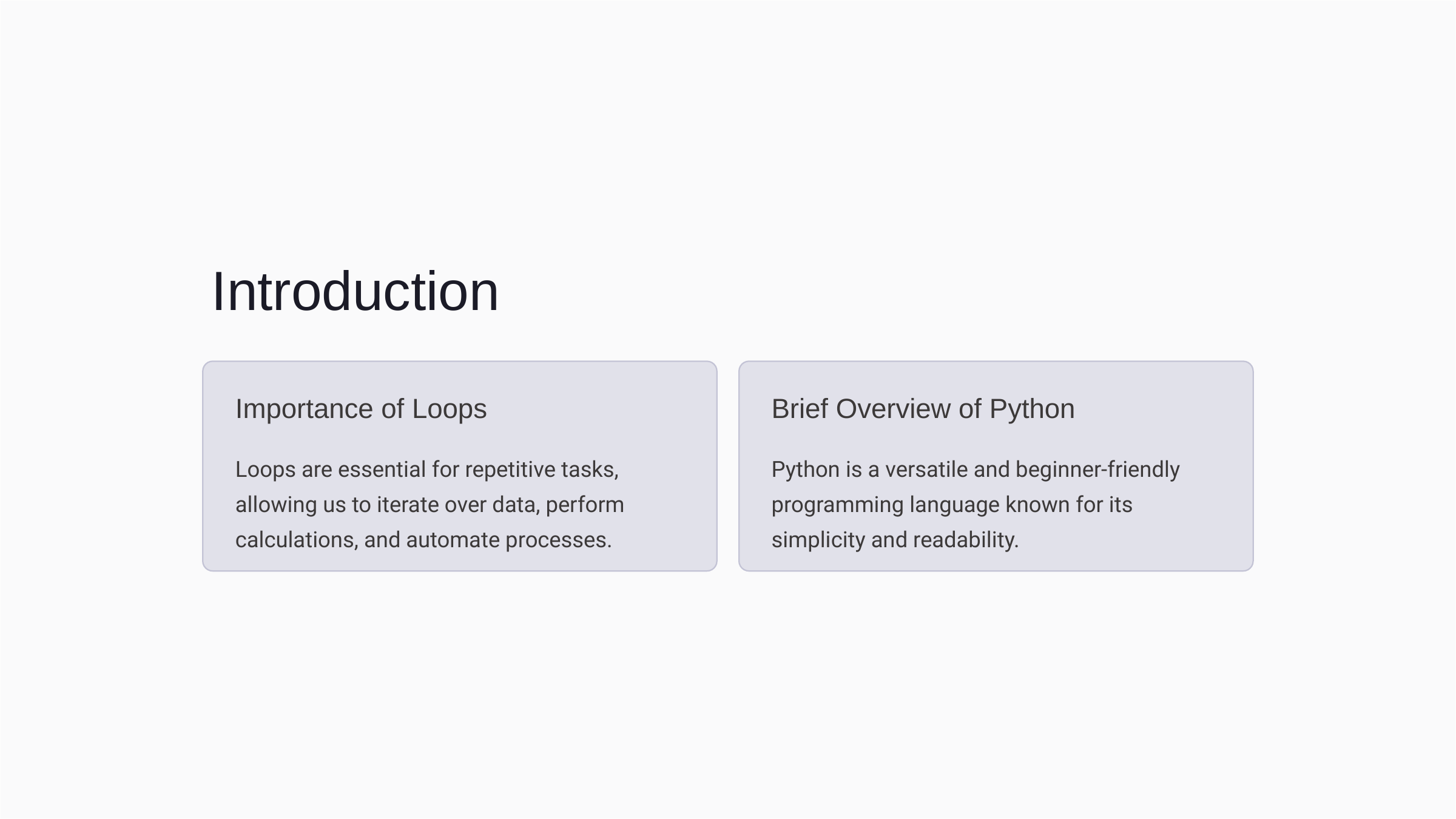

Introduction

Importance of Loops
Brief Overview of Python
Loops are essential for repetitive tasks, allowing us to iterate over data, perform calculations, and automate processes.
Python is a versatile and beginner-friendly programming language known for its simplicity and readability.